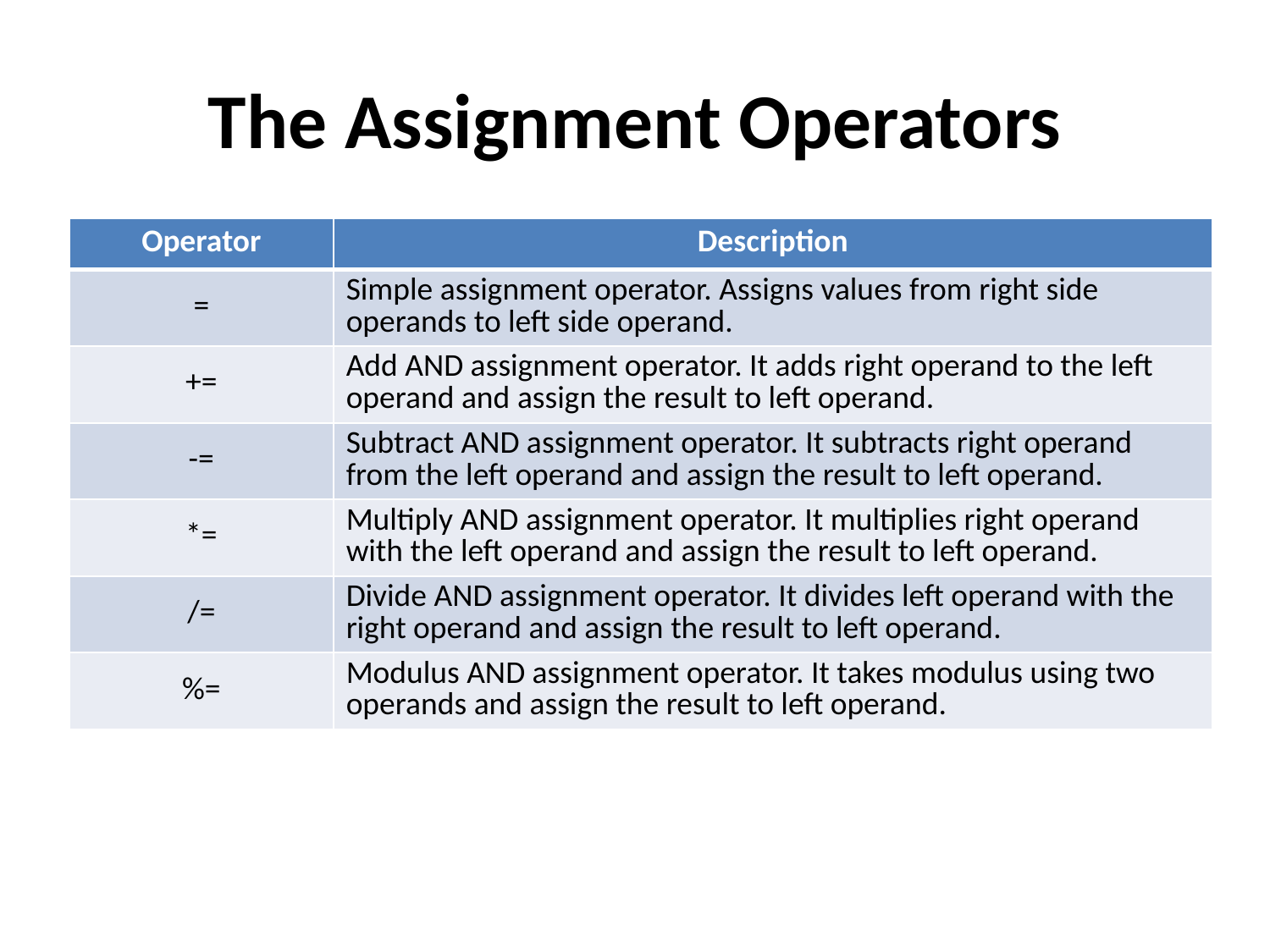

# The Assignment Operators
| Operator | Description |
| --- | --- |
| = | Simple assignment operator. Assigns values from right side operands to left side operand. |
| += | Add AND assignment operator. It adds right operand to the left operand and assign the result to left operand. |
| -= | Subtract AND assignment operator. It subtracts right operand from the left operand and assign the result to left operand. |
| \*= | Multiply AND assignment operator. It multiplies right operand with the left operand and assign the result to left operand. |
| /= | Divide AND assignment operator. It divides left operand with the right operand and assign the result to left operand. |
| %= | Modulus AND assignment operator. It takes modulus using two operands and assign the result to left operand. |